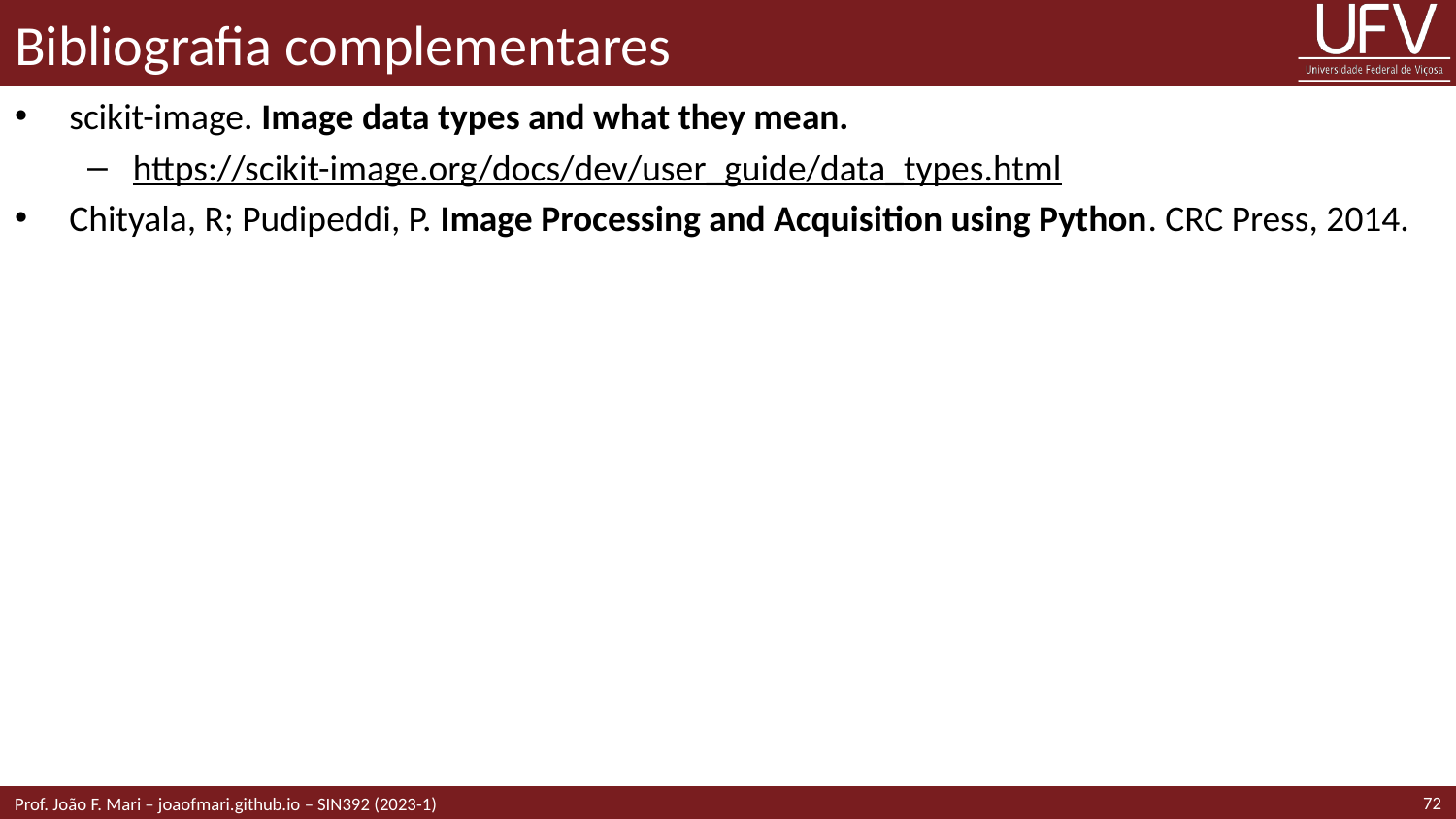

# Bibliografia complementares
scikit-image. Image data types and what they mean.
https://scikit-image.org/docs/dev/user_guide/data_types.html
Chityala, R; Pudipeddi, P. Image Processing and Acquisition using Python. CRC Press, 2014.

72
Prof. João F. Mari – joaofmari.github.io – SIN392 (2023-1)